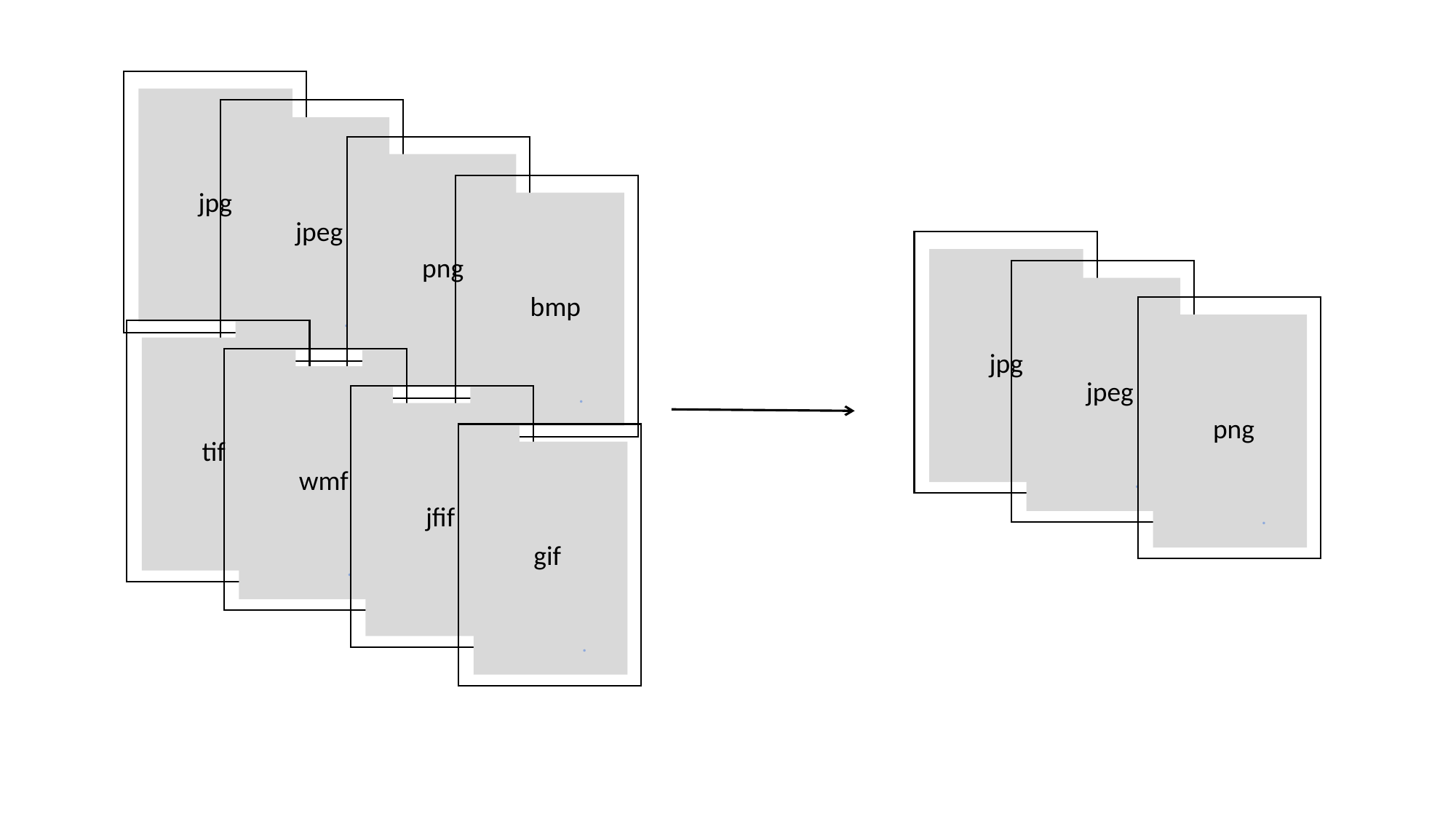

jpg
.

jpeg
.

png
.

bmp
.

jpg
.

jpeg
.

png
.

tif
.

wmf
.

jfif
.

gif
.